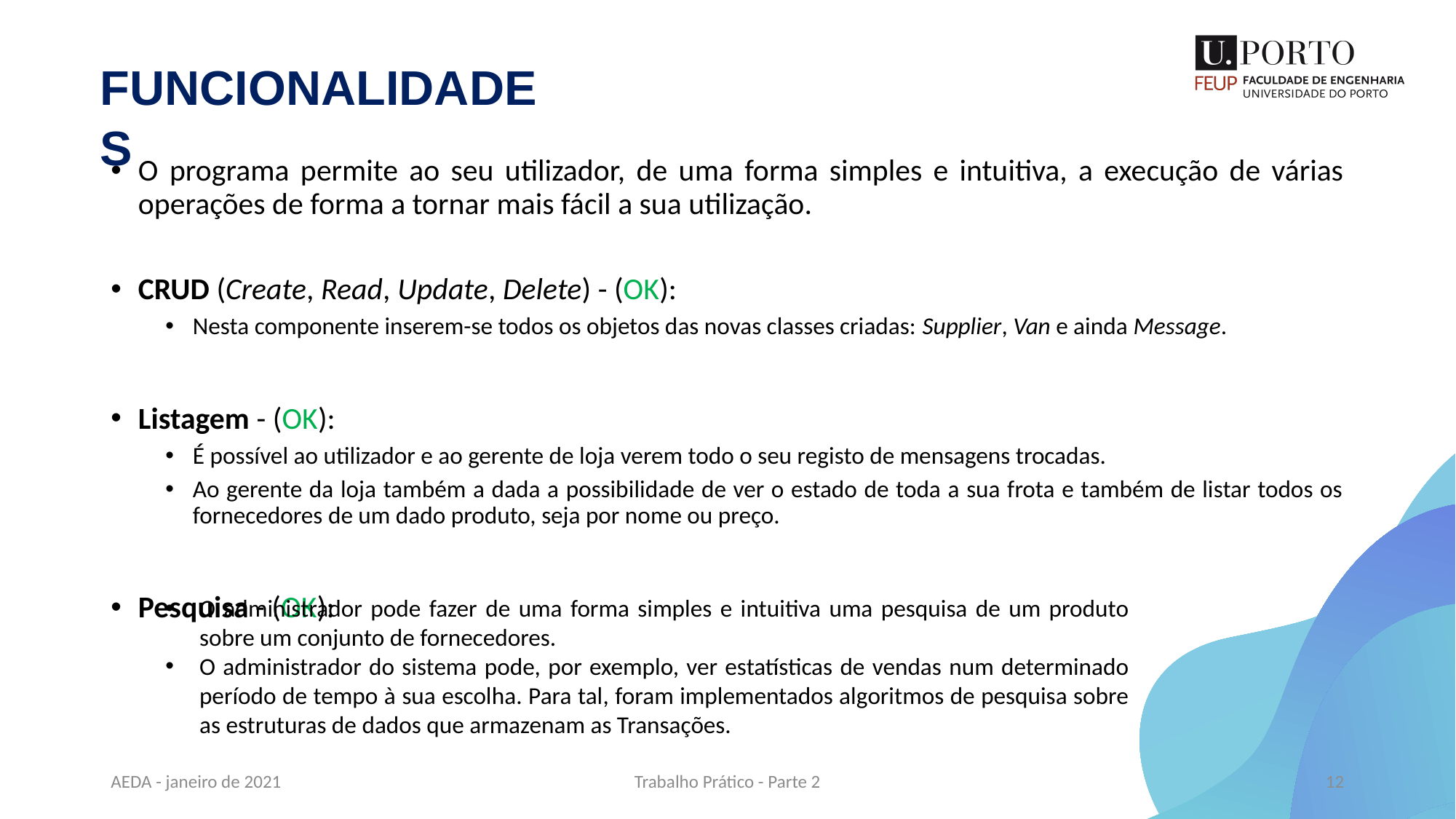

FUNCIONALIDADES
O programa permite ao seu utilizador, de uma forma simples e intuitiva, a execução de várias operações de forma a tornar mais fácil a sua utilização.

CRUD (Create, Read, Update, Delete) - (OK):
Nesta componente inserem-se todos os objetos das novas classes criadas: Supplier, Van e ainda Message.

Listagem - (OK):
É possível ao utilizador e ao gerente de loja verem todo o seu registo de mensagens trocadas.
Ao gerente da loja também a dada a possibilidade de ver o estado de toda a sua frota e também de listar todos os fornecedores de um dado produto, seja por nome ou preço.

Pesquisa - (OK):

O administrador pode fazer de uma forma simples e intuitiva uma pesquisa de um produto sobre um conjunto de fornecedores.
O administrador do sistema pode, por exemplo, ver estatísticas de vendas num determinado período de tempo à sua escolha. Para tal, foram implementados algoritmos de pesquisa sobre as estruturas de dados que armazenam as Transações.

AEDA - janeiro de 2021
Trabalho Prático - Parte 2
12